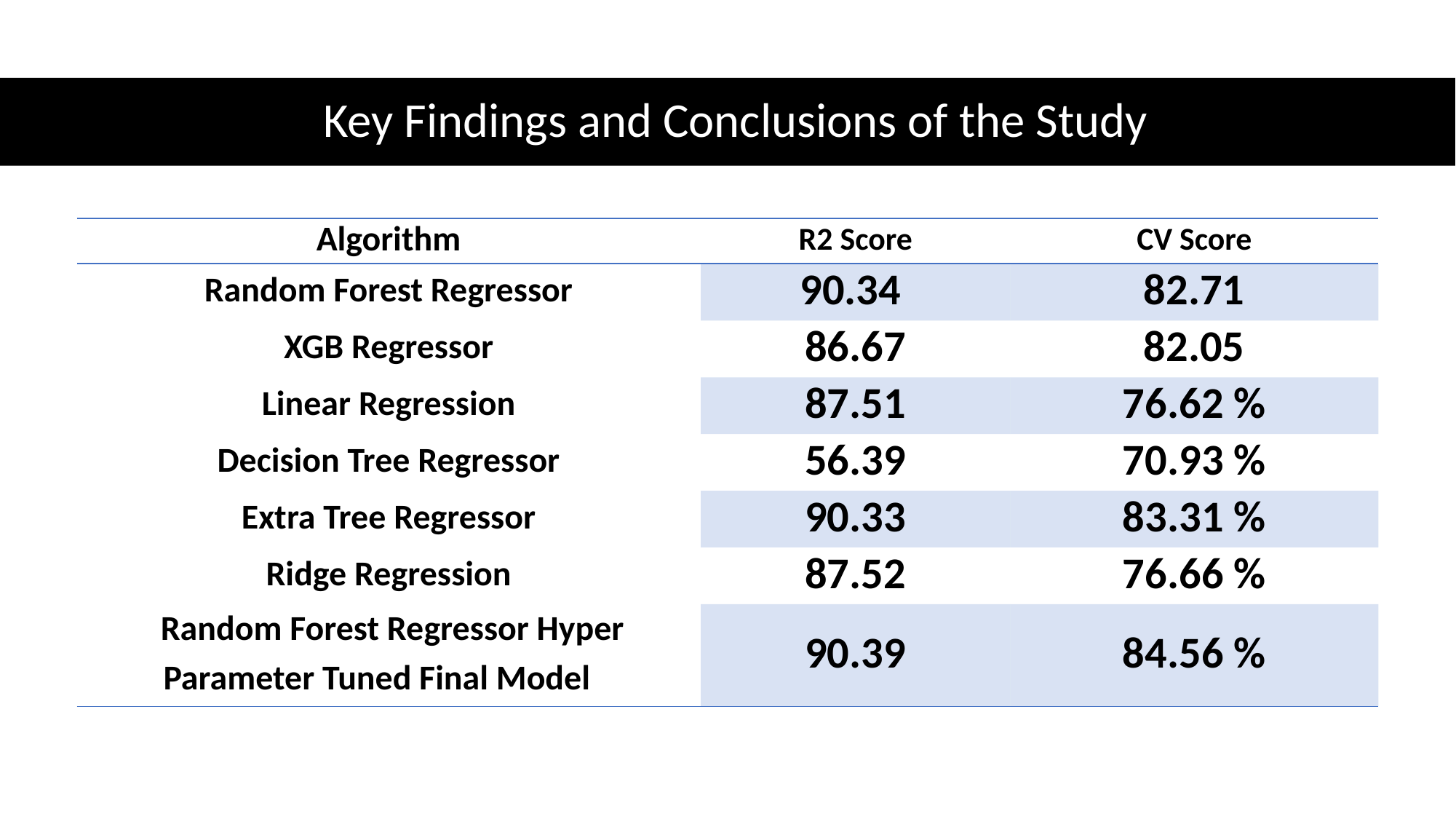

Key Findings and Conclusions of the Study

| Algorithm | R2 Score | CV Score |
| --- | --- | --- |
| Random Forest Regressor | 90.34 | 82.71 |
| XGB Regressor | 86.67 | 82.05 |
| Linear Regression | 87.51 | 76.62 % |
| Decision Tree Regressor | 56.39 | 70.93 % |
| Extra Tree Regressor | 90.33 | 83.31 % |
| Ridge Regression | 87.52 | 76.66 % |
| Random Forest Regressor Hyper Parameter Tuned Final Model | 90.39 | 84.56 % |